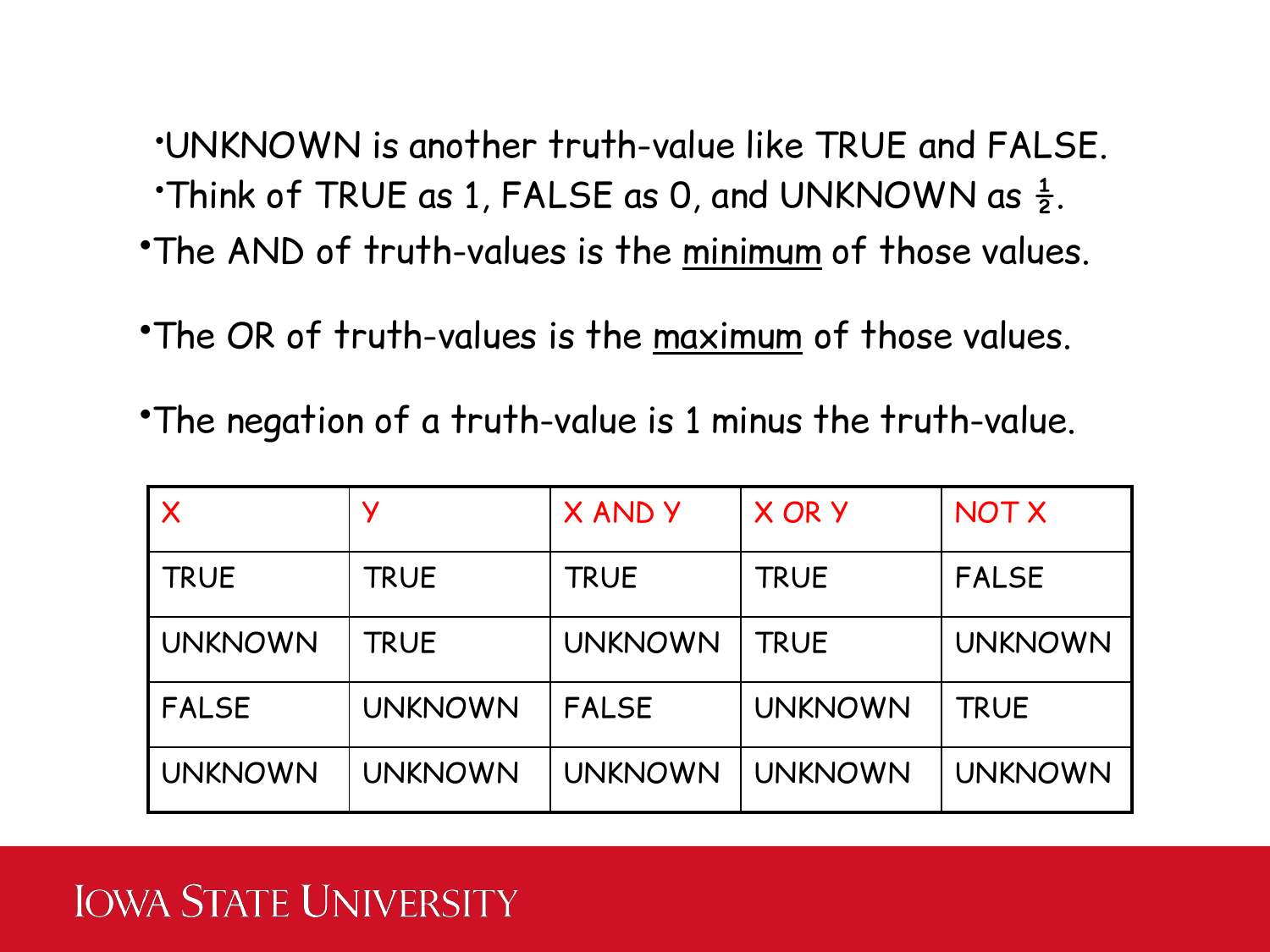

UNKNOWN is another truth-value like TRUE and FALSE.
Think of TRUE as 1, FALSE as 0, and UNKNOWN as ½.
The AND of truth-values is the minimum of those values.

The OR of truth-values is the maximum of those values.

The negation of a truth-value is 1 minus the truth-value.
| X | Y | X AND Y | X OR Y | NOT X |
| --- | --- | --- | --- | --- |
| TRUE | TRUE | TRUE | TRUE | FALSE |
| UNKNOWN | TRUE | UNKNOWN | TRUE | UNKNOWN |
| FALSE | UNKNOWN | FALSE | UNKNOWN | TRUE |
| UNKNOWN | UNKNOWN | UNKNOWN | UNKNOWN | UNKNOWN |